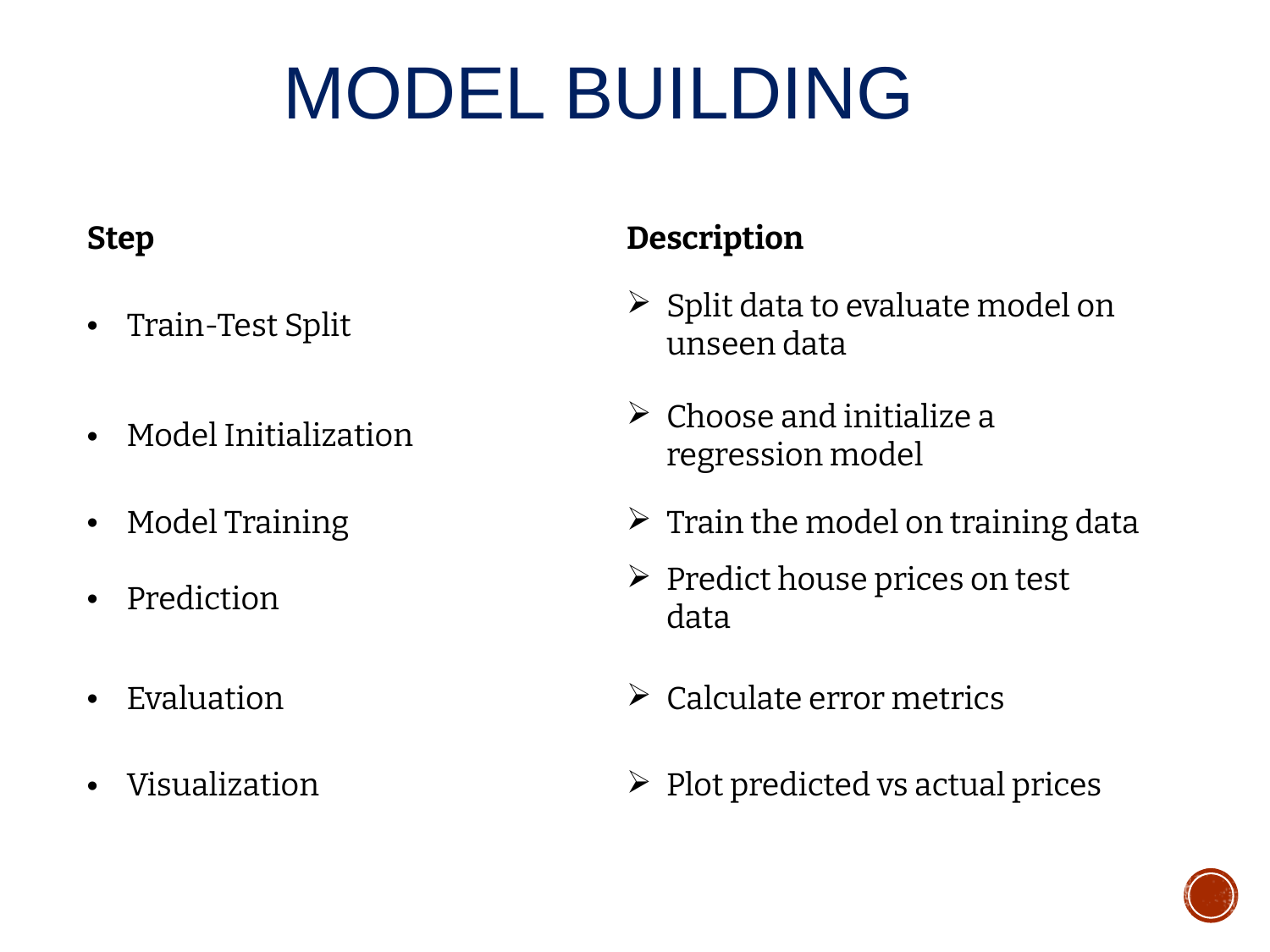

# Model Building
| Step | Description |
| --- | --- |
| Train-Test Split | Split data to evaluate model on unseen data |
| Model Initialization | Choose and initialize a regression model |
| Model Training | Train the model on training data |
| Prediction | Predict house prices on test data |
| Evaluation | Calculate error metrics |
| Visualization | Plot predicted vs actual prices |